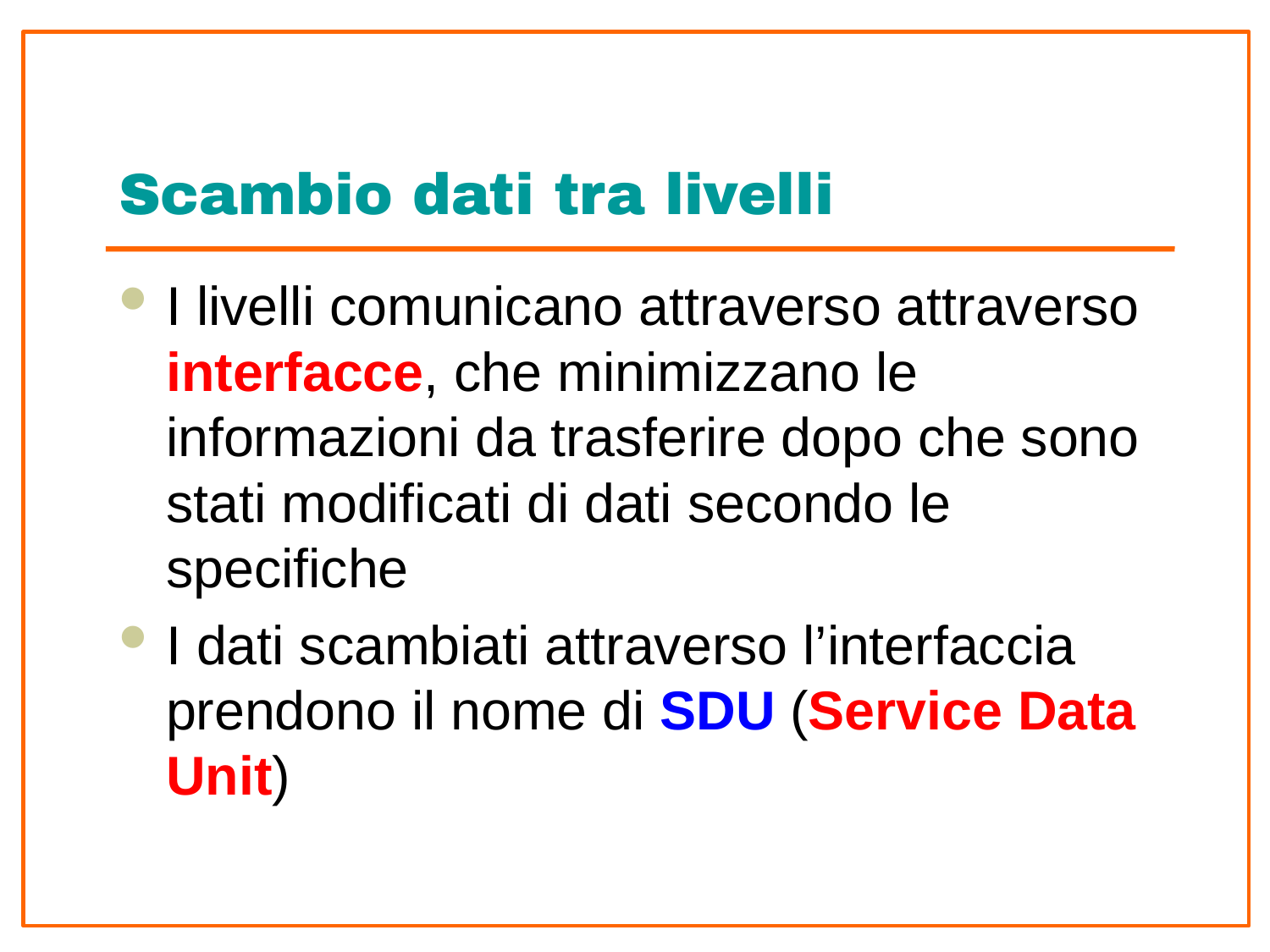

# Scambio dati tra livelli
I livelli comunicano attraverso attraverso interfacce, che minimizzano le informazioni da trasferire dopo che sono stati modificati di dati secondo le specifiche
I dati scambiati attraverso l’interfaccia prendono il nome di SDU (Service Data Unit)